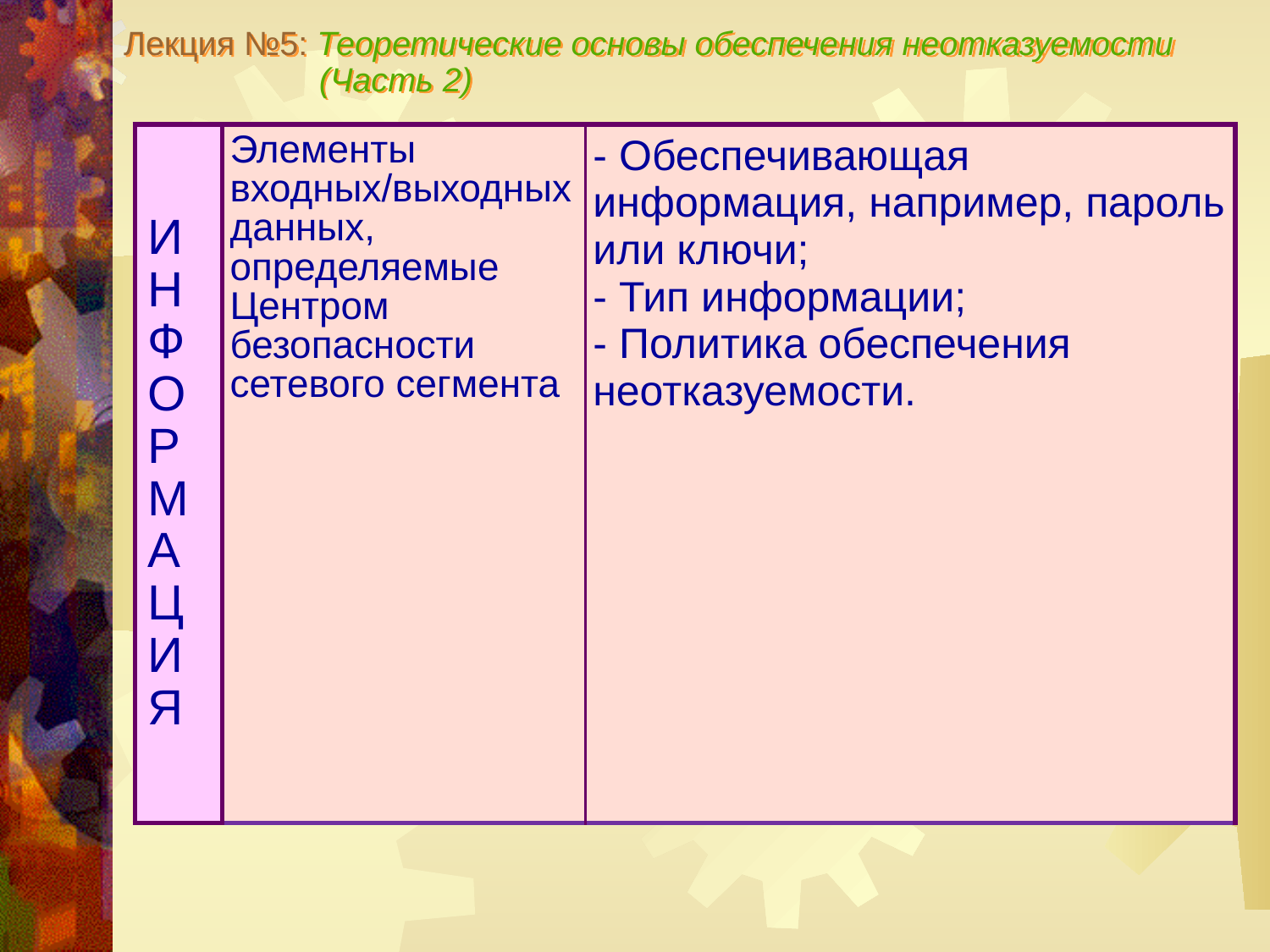

Лекция №5: Теоретические основы обеспечения неотказуемости
                       (Часть 2)
| И Н Ф О Р М А Ц И Я | Элементы входных/выходных данных, определяемые Центром безопасности сетевого сегмента | - Обеспечивающая информация, например, пароль или ключи; - Тип информации; - Политика обеспечения неотказуемости. |
| --- | --- | --- |